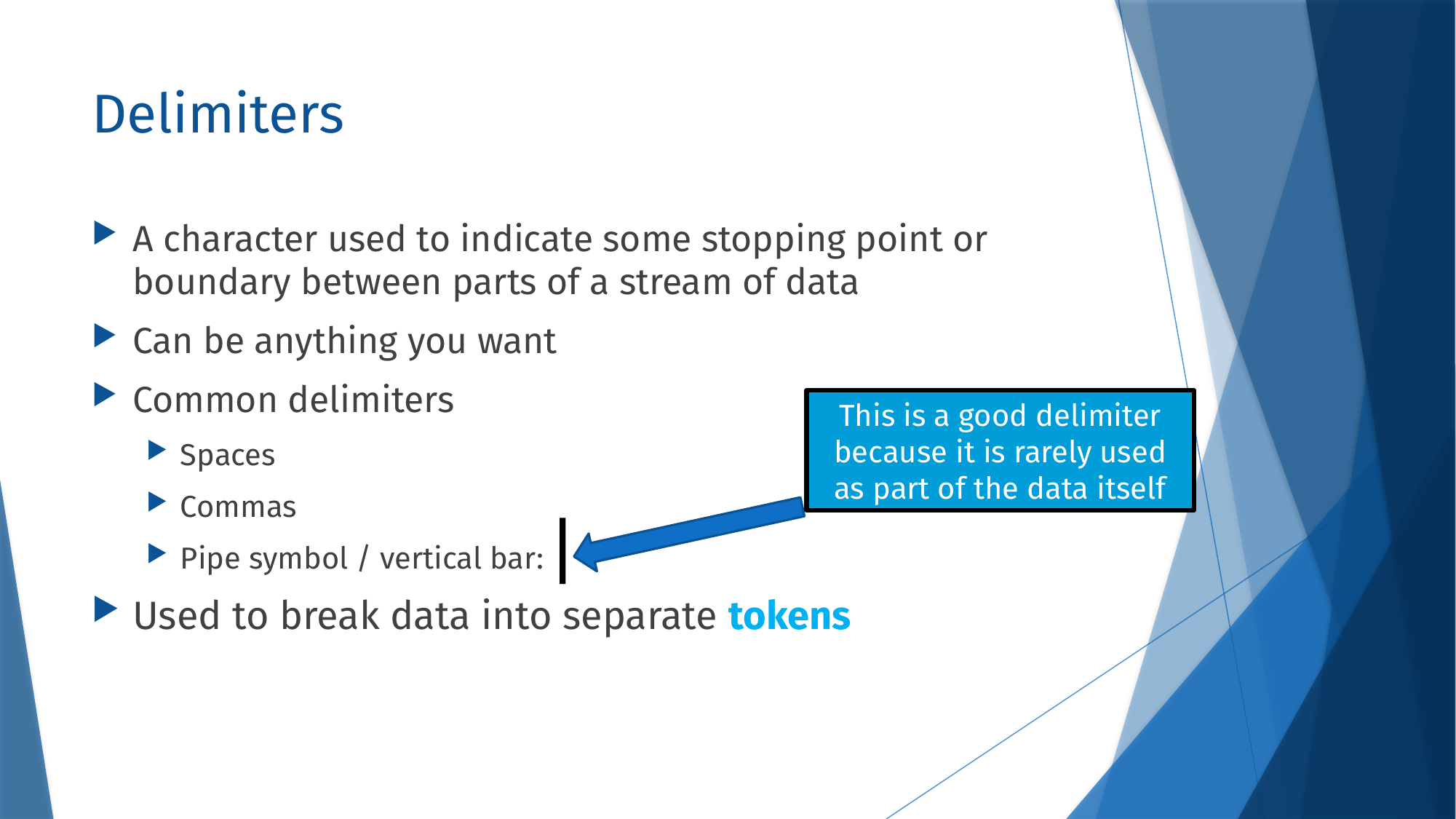

# Delimiters
A character used to indicate some stopping point or boundary between parts of a stream of data
Can be anything you want
Common delimiters
Spaces
Commas
Pipe symbol / vertical bar:
Used to break data into separate tokens
This is a good delimiter because it is rarely used as part of the data itself

|